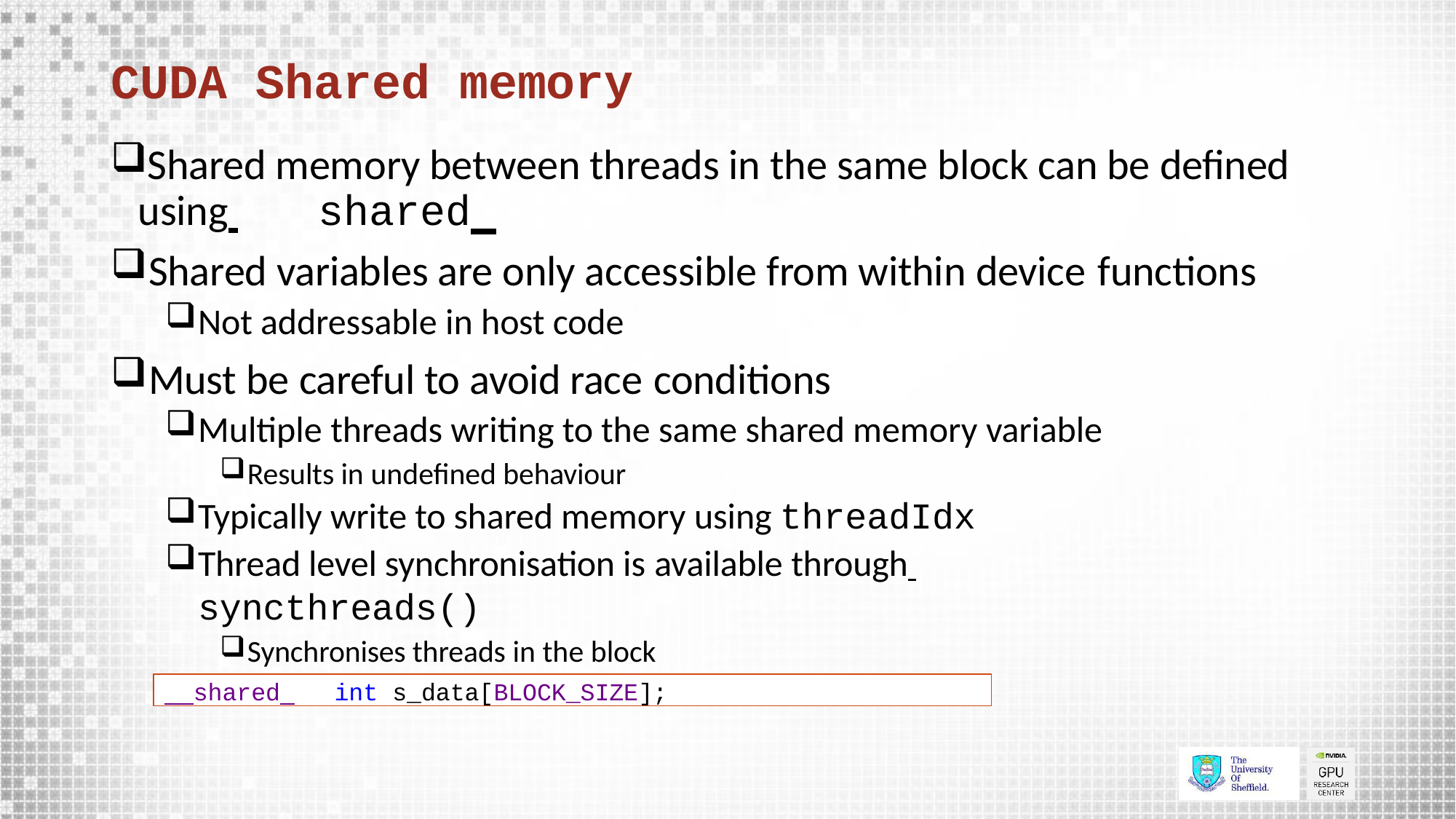

# CUDA Shared memory
Shared memory between threads in the same block can be defined  using 	shared
Shared variables are only accessible from within device functions
Not addressable in host code
Must be careful to avoid race conditions
Multiple threads writing to the same shared memory variable
Results in undefined behaviour
Typically write to shared memory using threadIdx
Thread level synchronisation is available through 	syncthreads()
Synchronises threads in the block
  shared 	int s_data[BLOCK_SIZE];